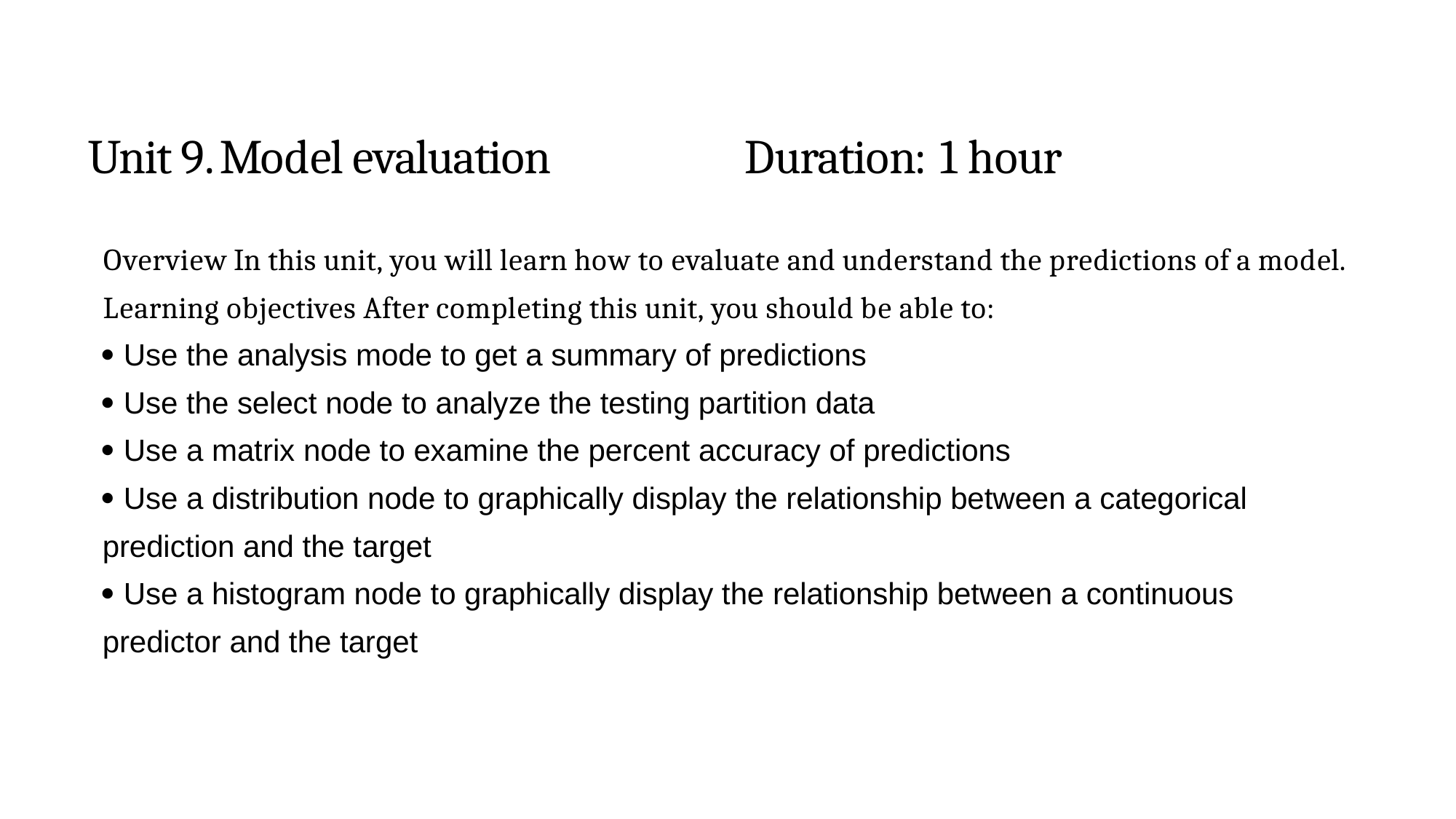

# Unit 9. Model evaluation		Duration: 1 hour
Overview In this unit, you will learn how to evaluate and understand the predictions of a model.
Learning objectives After completing this unit, you should be able to:
• Use the analysis mode to get a summary of predictions
• Use the select node to analyze the testing partition data
• Use a matrix node to examine the percent accuracy of predictions
• Use a distribution node to graphically display the relationship between a categorical
prediction and the target
• Use a histogram node to graphically display the relationship between a continuous
predictor and the target